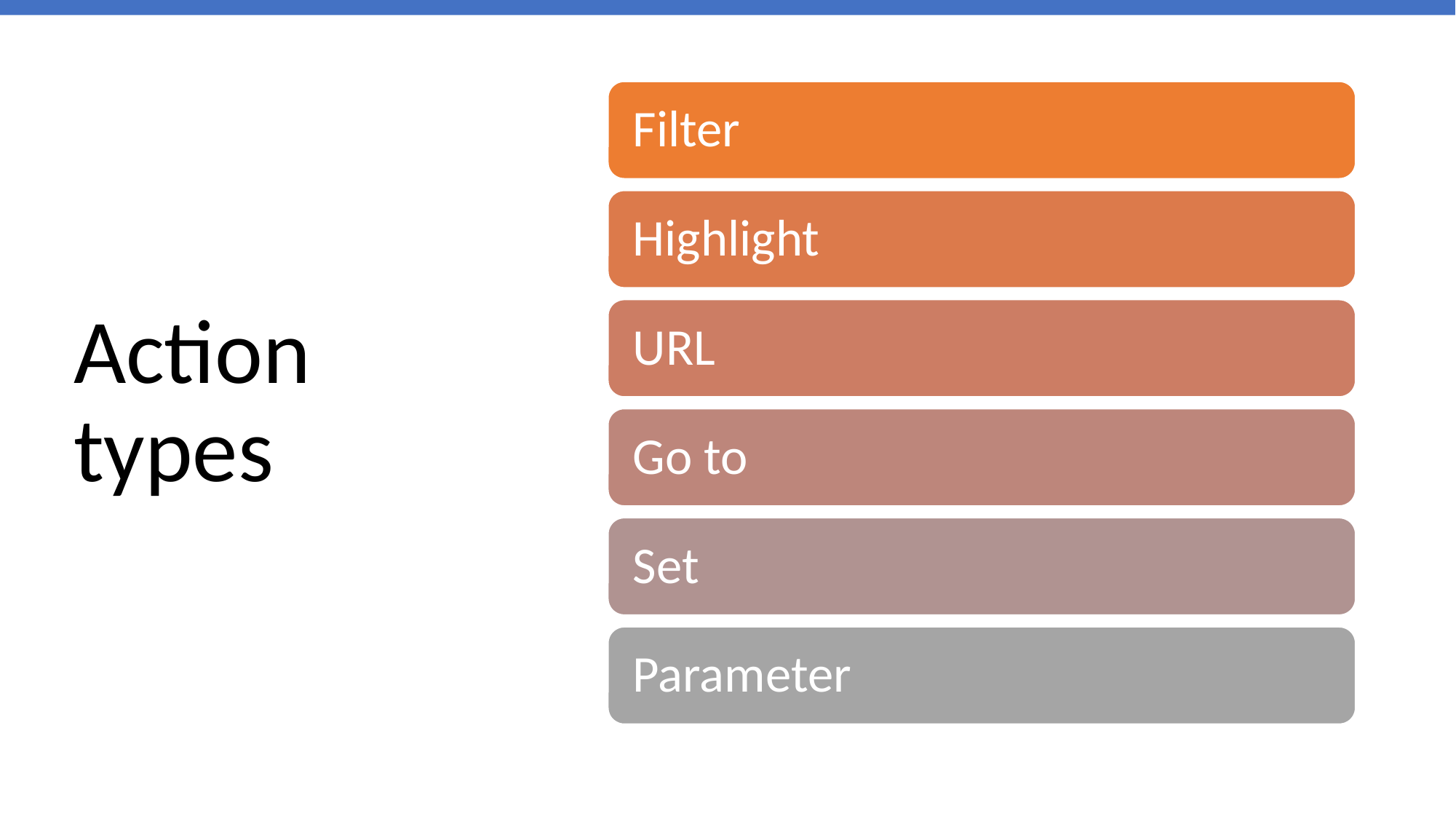

# Action types
Filter
Highlight
URL
Go to
Set
Parameter